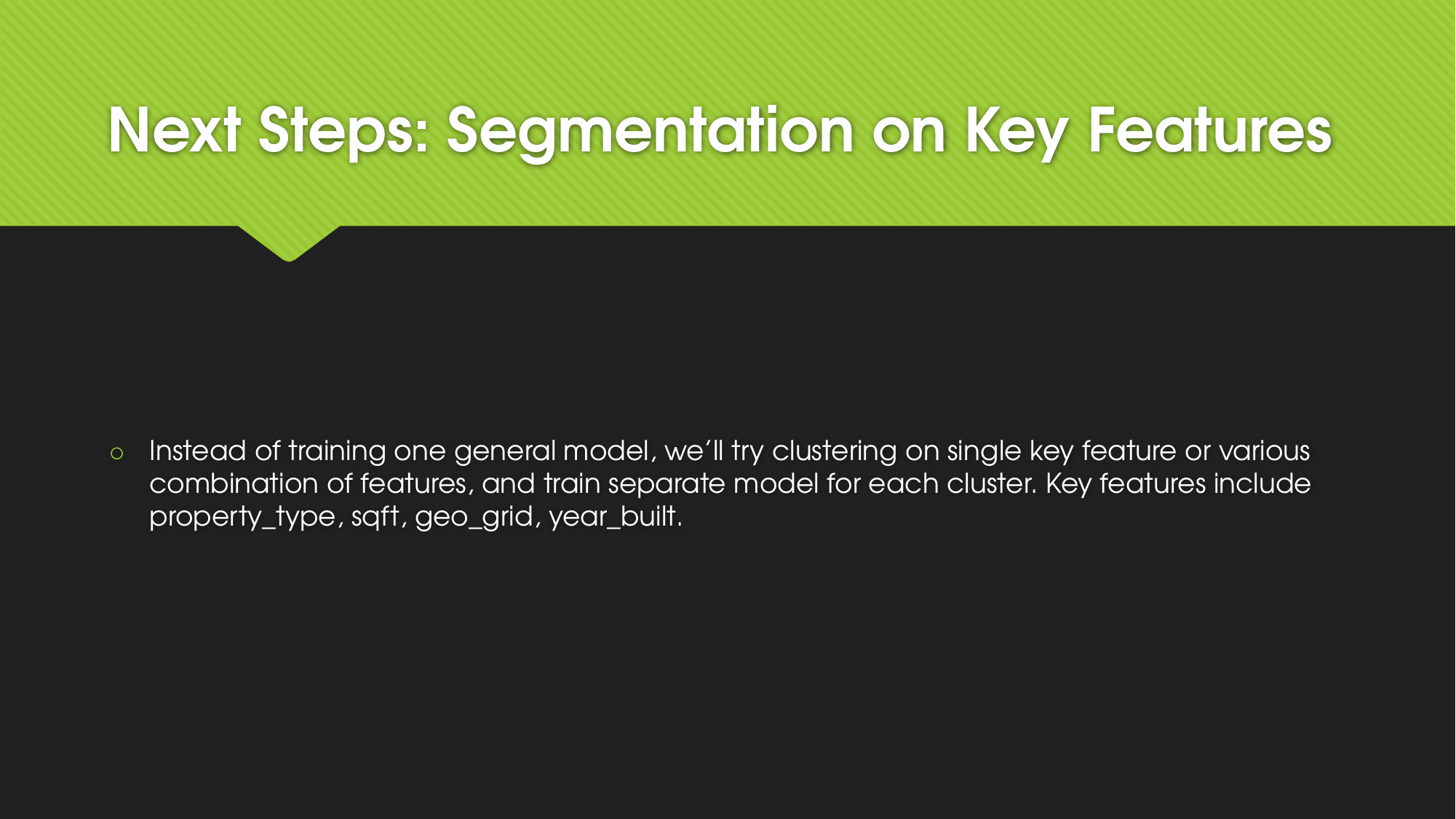

# Next Steps: Segmentation on Key Features
Instead of training one general model, we’ll try clustering on single key feature or various combination of features, and train separate model for each cluster. Key features include property_type, sqft, geo_grid, year_built.